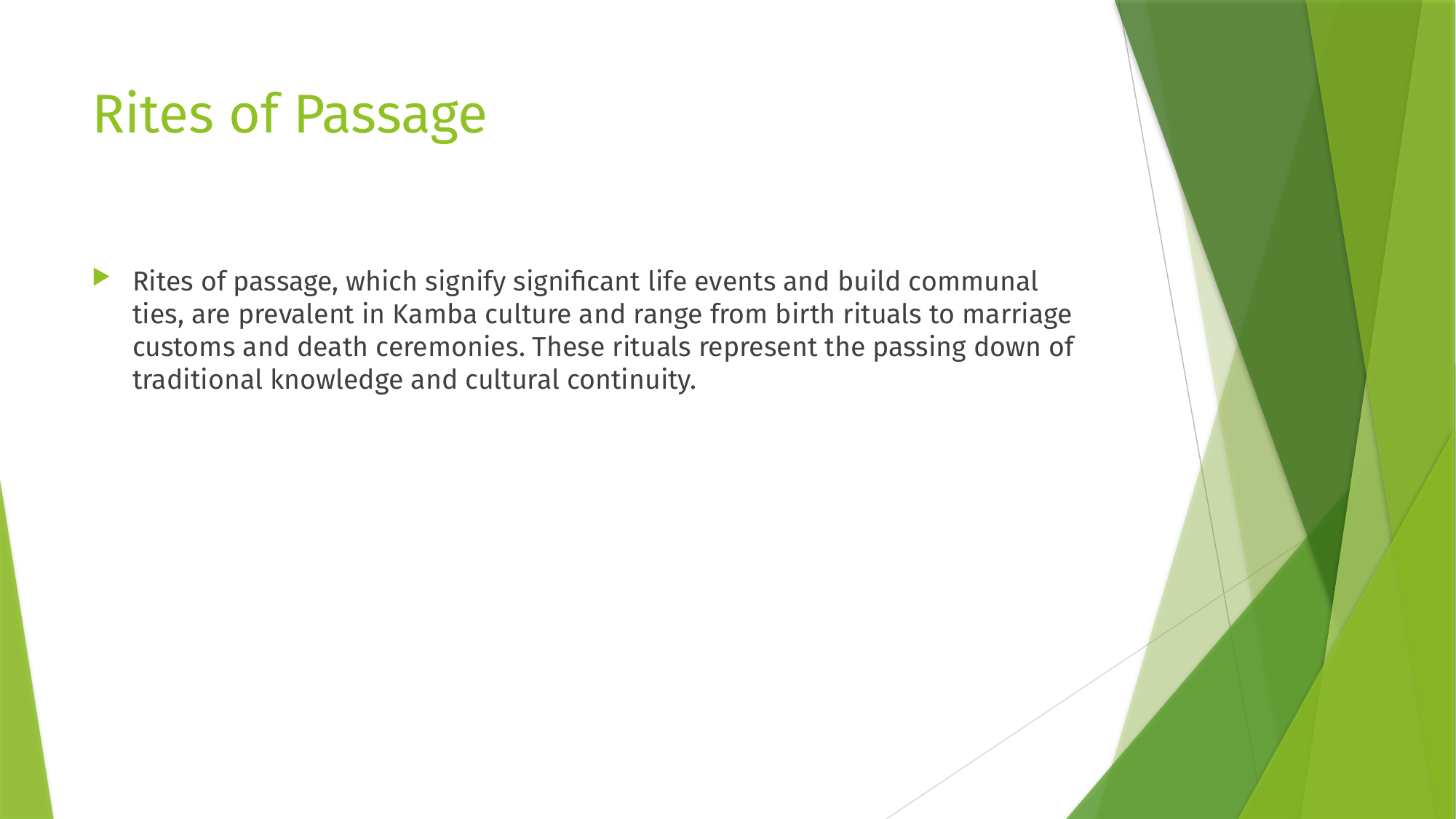

# Rites of Passage
Rites of passage, which signify significant life events and build communal ties, are prevalent in Kamba culture and range from birth rituals to marriage customs and death ceremonies. These rituals represent the passing down of traditional knowledge and cultural continuity.